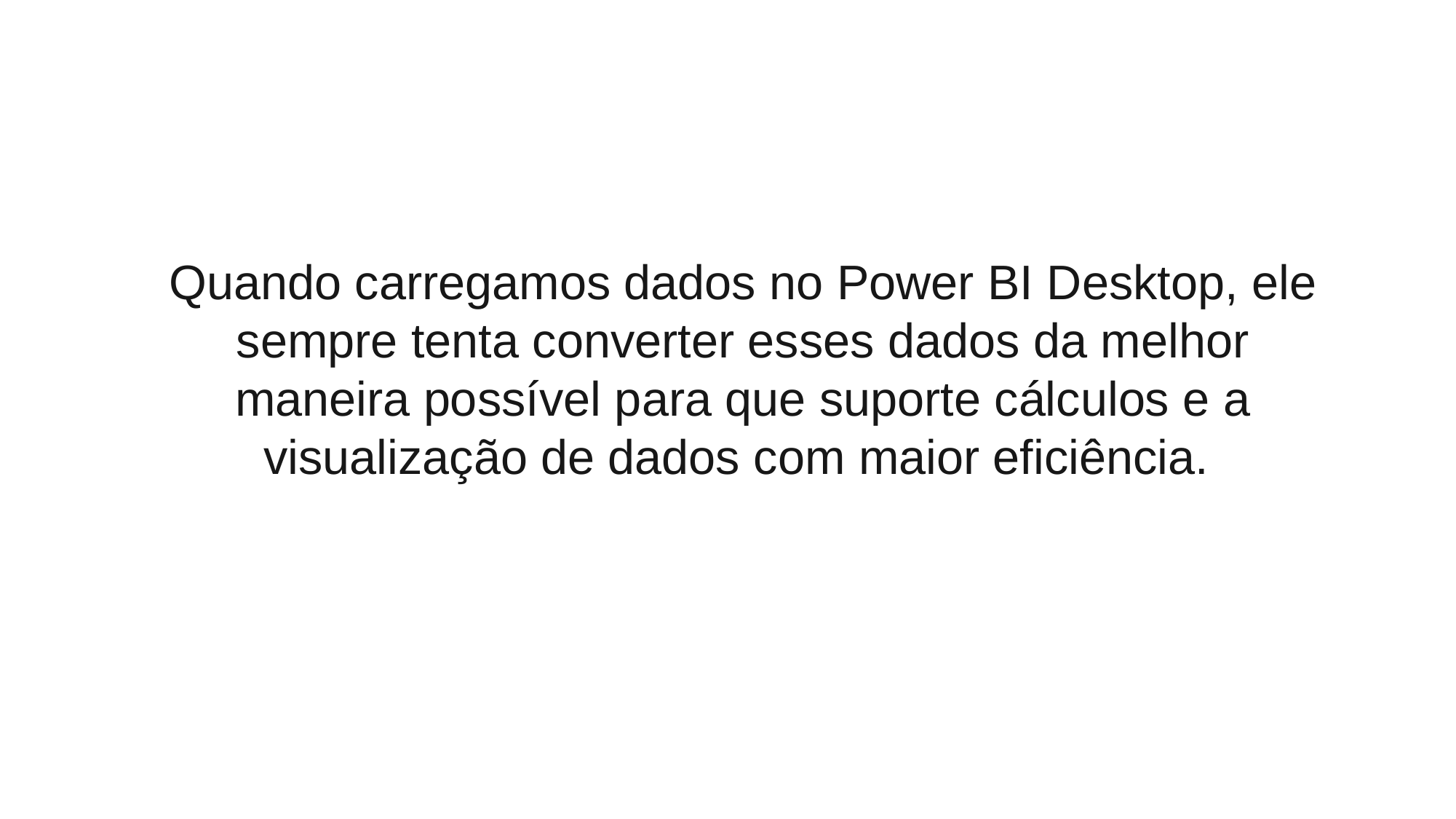

Quando carregamos dados no Power BI Desktop, ele sempre tenta converter esses dados da melhor maneira possível para que suporte cálculos e a visualização de dados com maior eficiência.